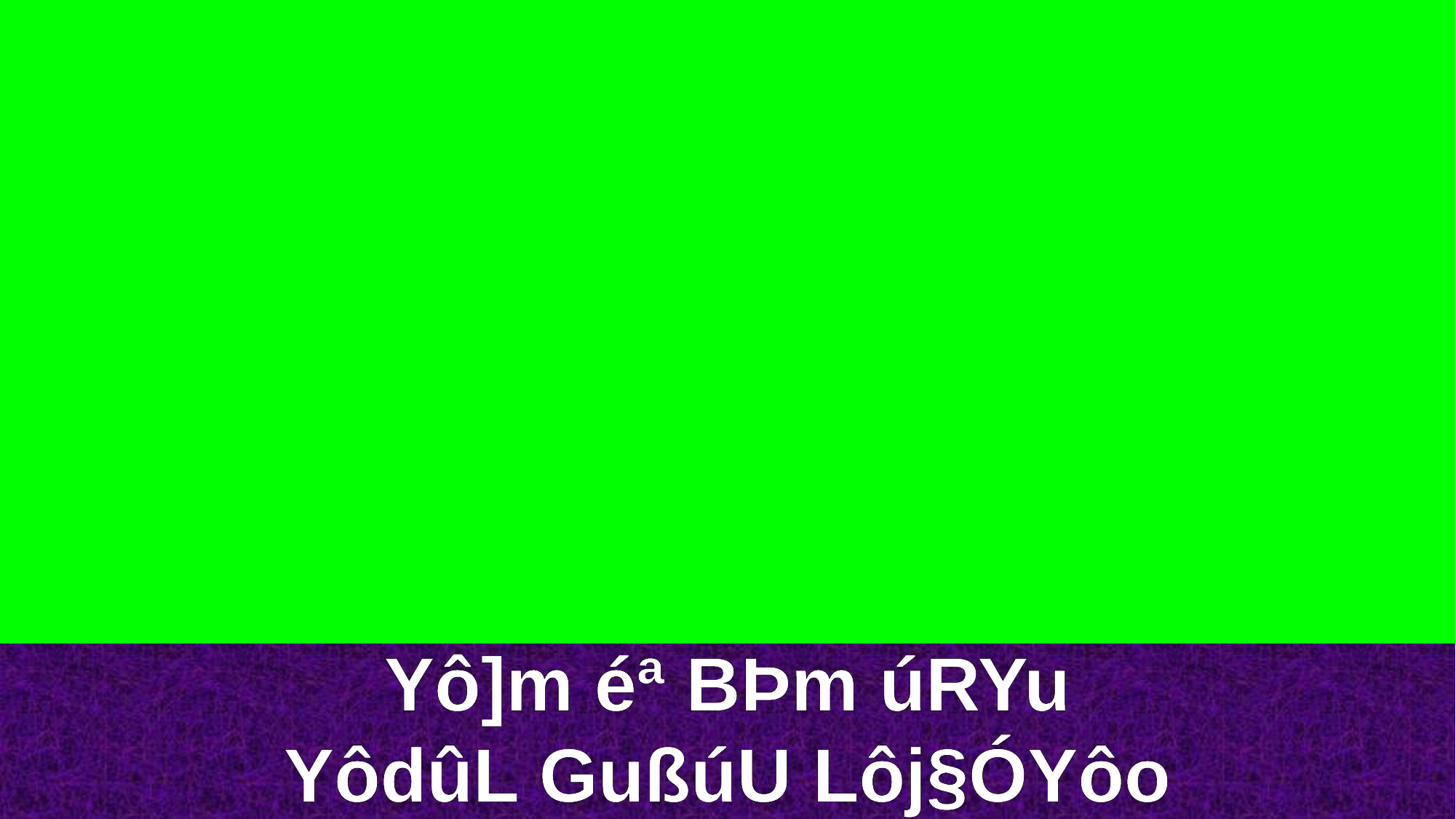

Yô]m éª BÞm úRYu
YôdûL GußúU Lôj§ÓYôo